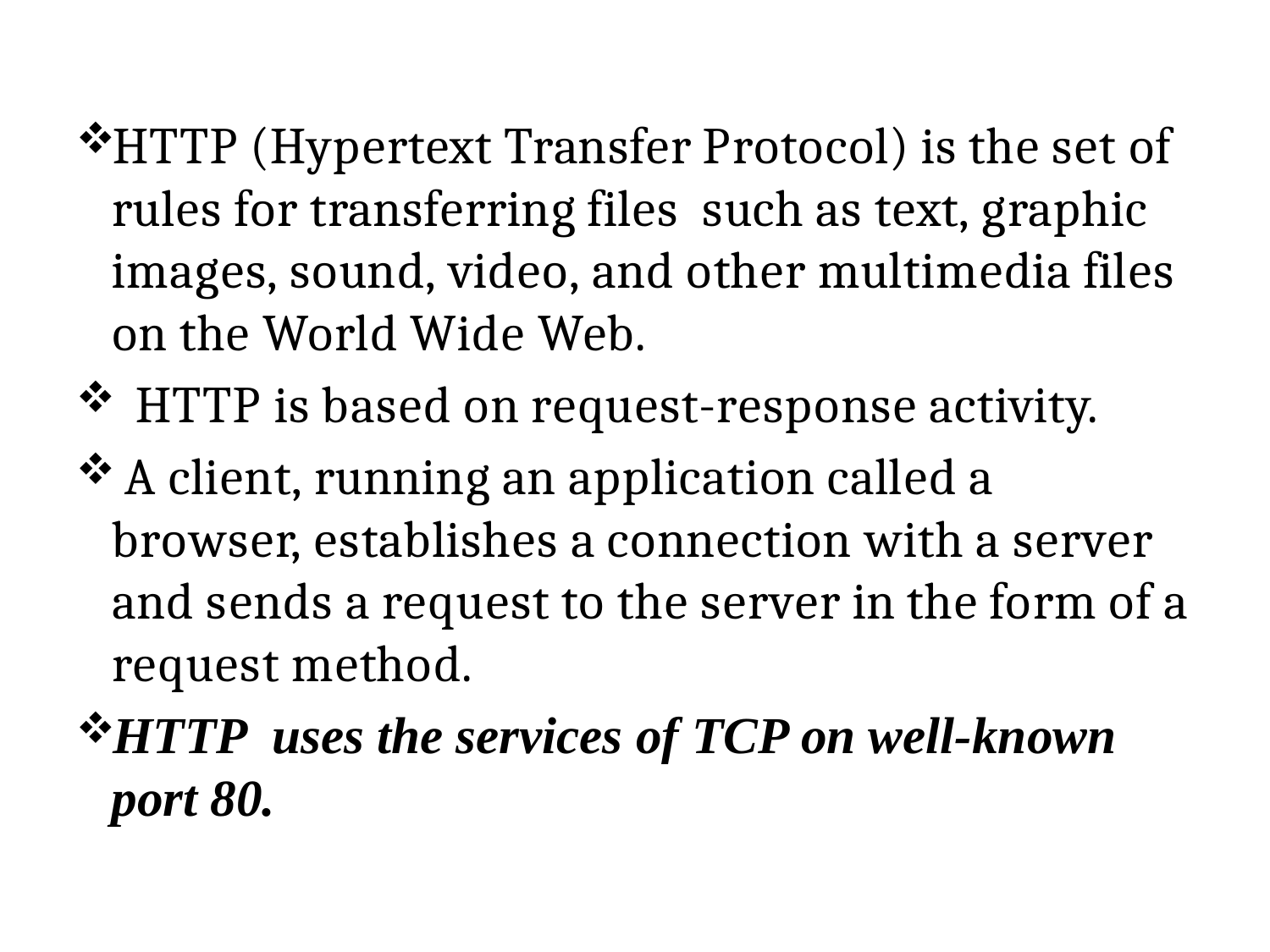

HTTP (Hypertext Transfer Protocol) is the set of rules for transferring files  such as text, graphic images, sound, video, and other multimedia files on the World Wide Web.
  HTTP is based on request-response activity.
 A client, running an application called a browser, establishes a connection with a server and sends a request to the server in the form of a request method.
HTTP  uses the services of TCP on well-known port 80.